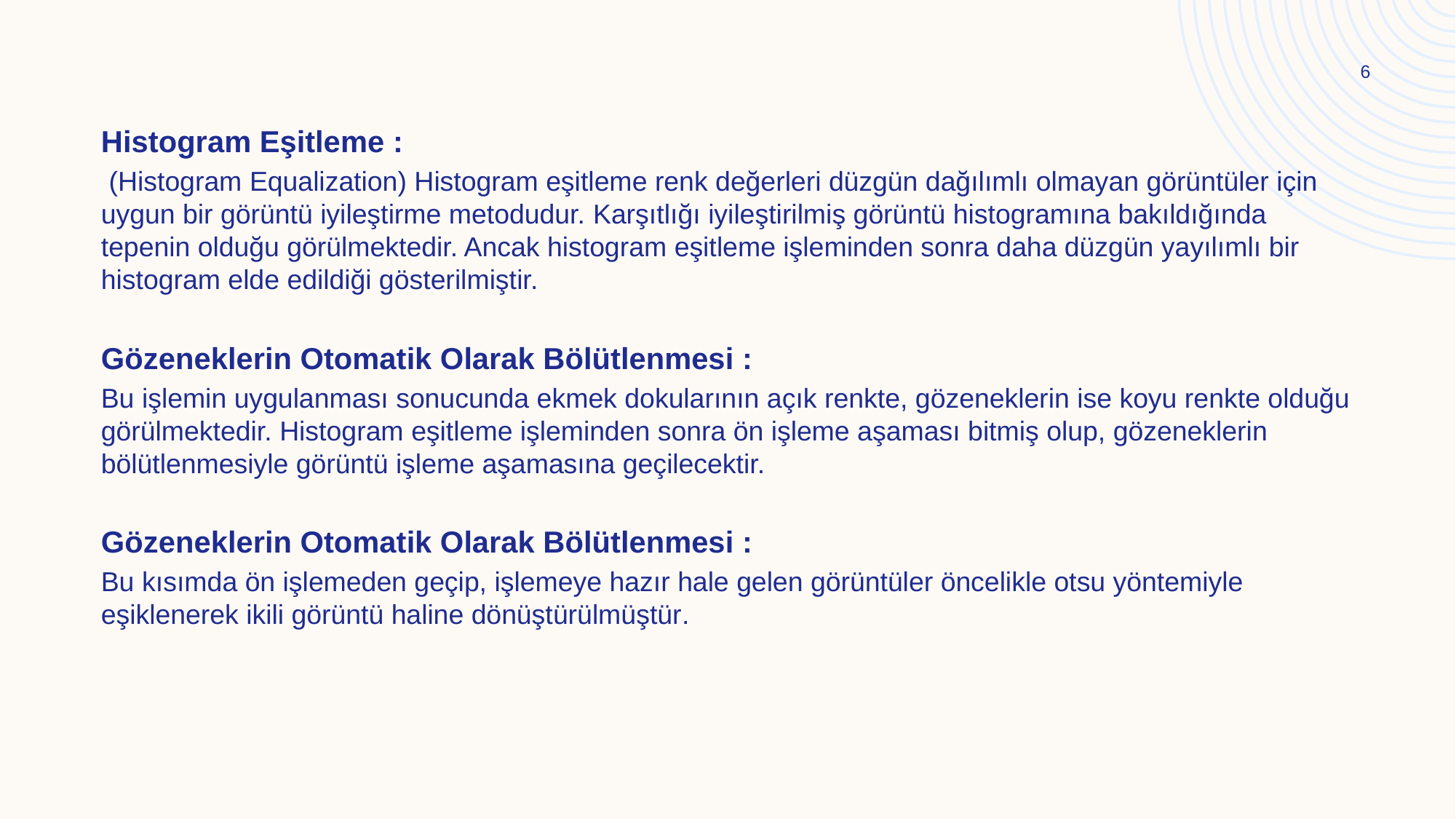

6
Histogram Eşitleme :
 (Histogram Equalization) Histogram eşitleme renk değerleri düzgün dağılımlı olmayan görüntüler için uygun bir görüntü iyileştirme metodudur. Karşıtlığı iyileştirilmiş görüntü histogramına bakıldığında tepenin olduğu görülmektedir. Ancak histogram eşitleme işleminden sonra daha düzgün yayılımlı bir histogram elde edildiği gösterilmiştir.

Gözeneklerin Otomatik Olarak Bölütlenmesi :
Bu işlemin uygulanması sonucunda ekmek dokularının açık renkte, gözeneklerin ise koyu renkte olduğu görülmektedir. Histogram eşitleme işleminden sonra ön işleme aşaması bitmiş olup, gözeneklerin bölütlenmesiyle görüntü işleme aşamasına geçilecektir.

Gözeneklerin Otomatik Olarak Bölütlenmesi :
Bu kısımda ön işlemeden geçip, işlemeye hazır hale gelen görüntüler öncelikle otsu yöntemiyle eşiklenerek ikili görüntü haline dönüştürülmüştür.